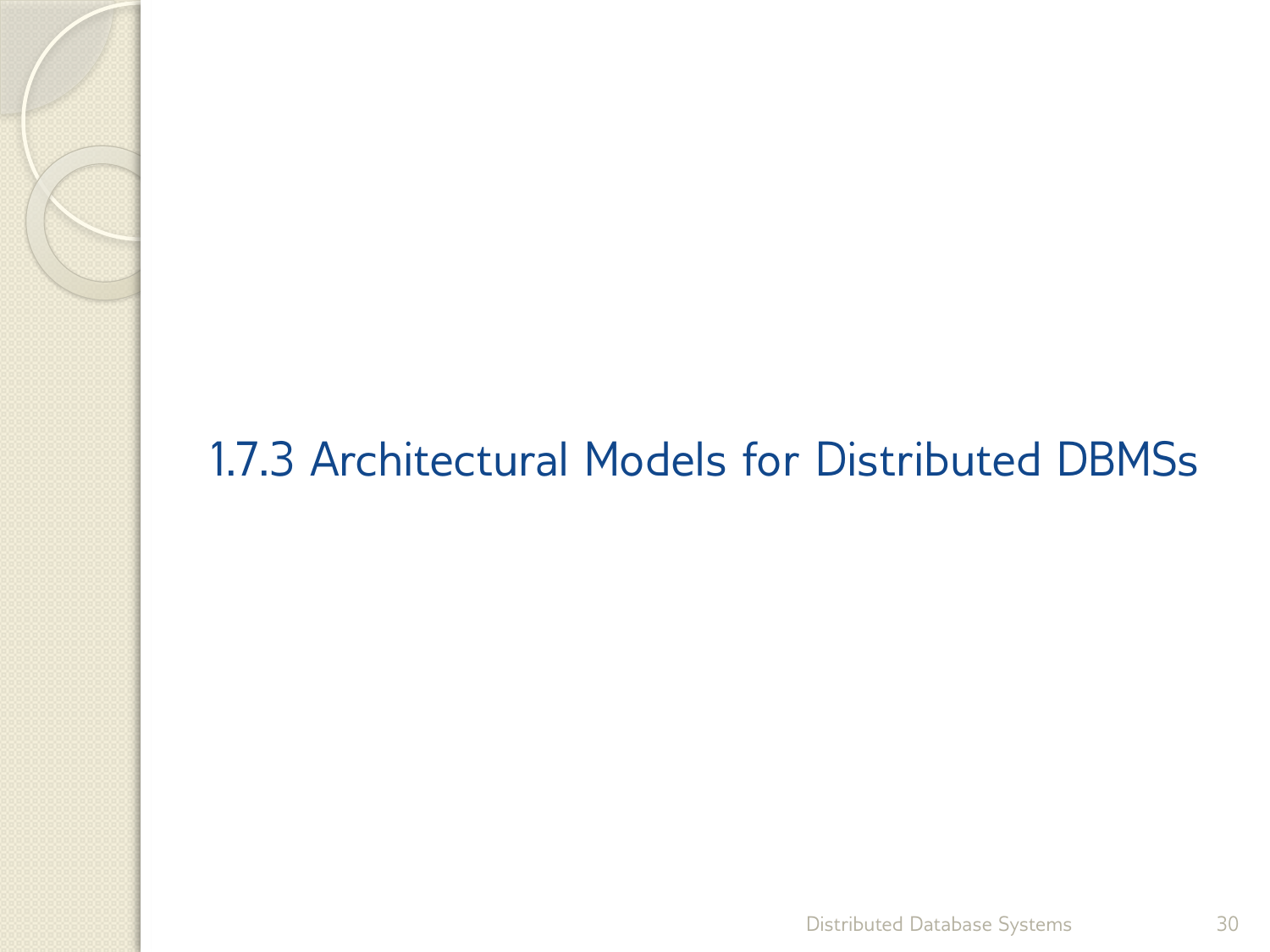

# 1.7.3 Architectural Models for Distributed DBMSs
Distributed Database Systems
30